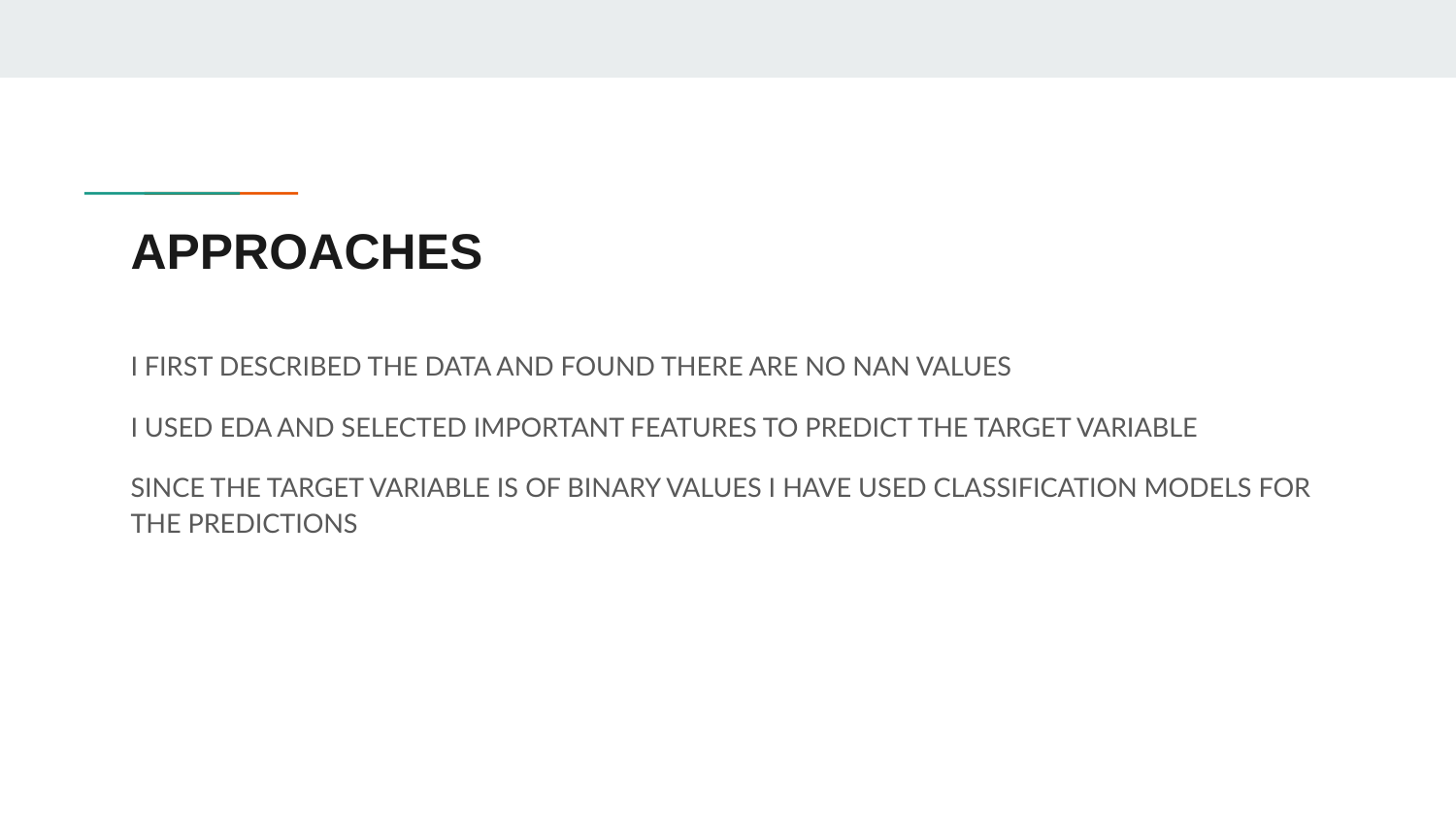

# APPROACHES
I FIRST DESCRIBED THE DATA AND FOUND THERE ARE NO NAN VALUES
I USED EDA AND SELECTED IMPORTANT FEATURES TO PREDICT THE TARGET VARIABLE
SINCE THE TARGET VARIABLE IS OF BINARY VALUES I HAVE USED CLASSIFICATION MODELS FOR THE PREDICTIONS